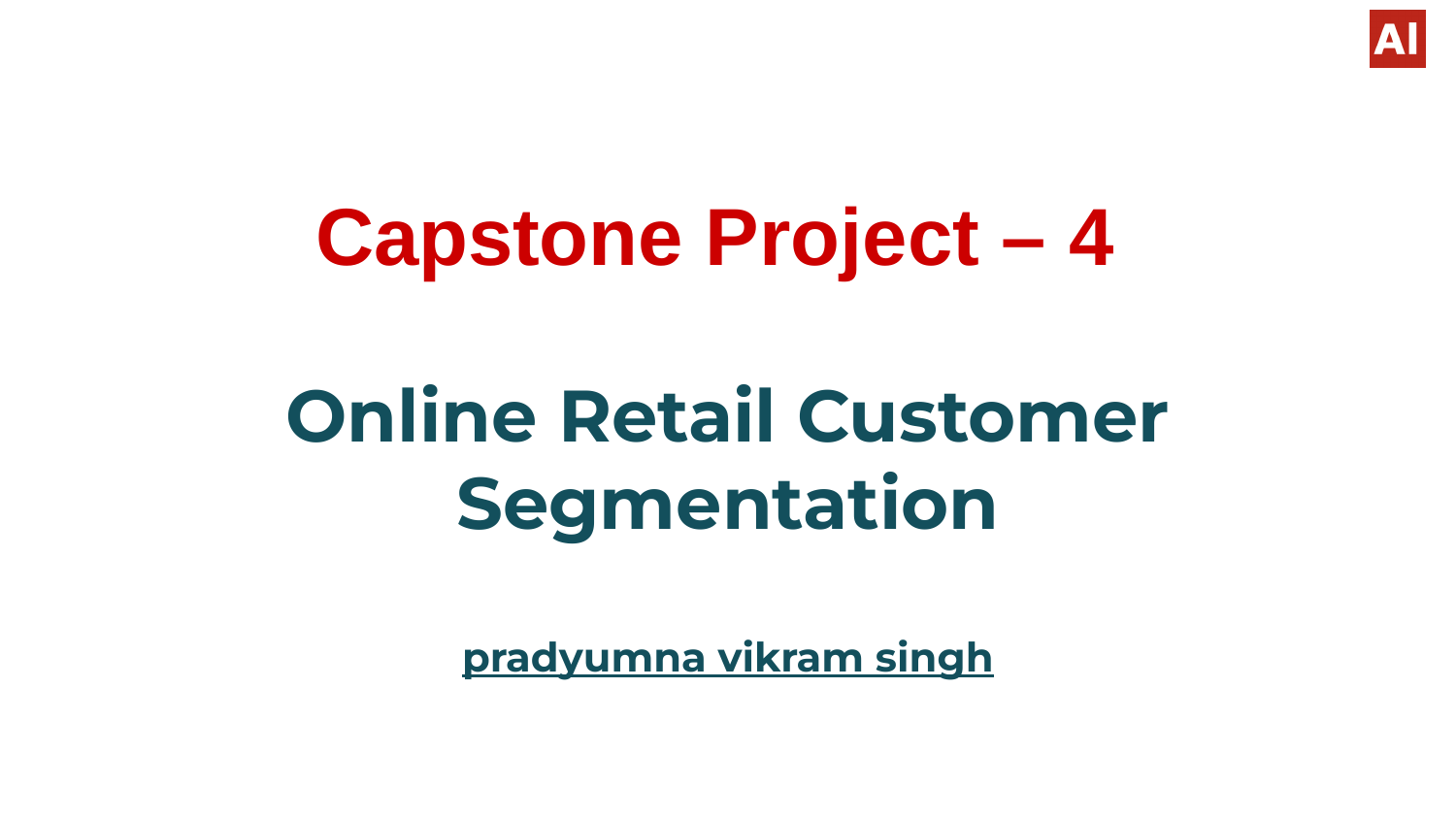

# Capstone Project – 4
Online Retail Customer Segmentation
pradyumna vikram singh